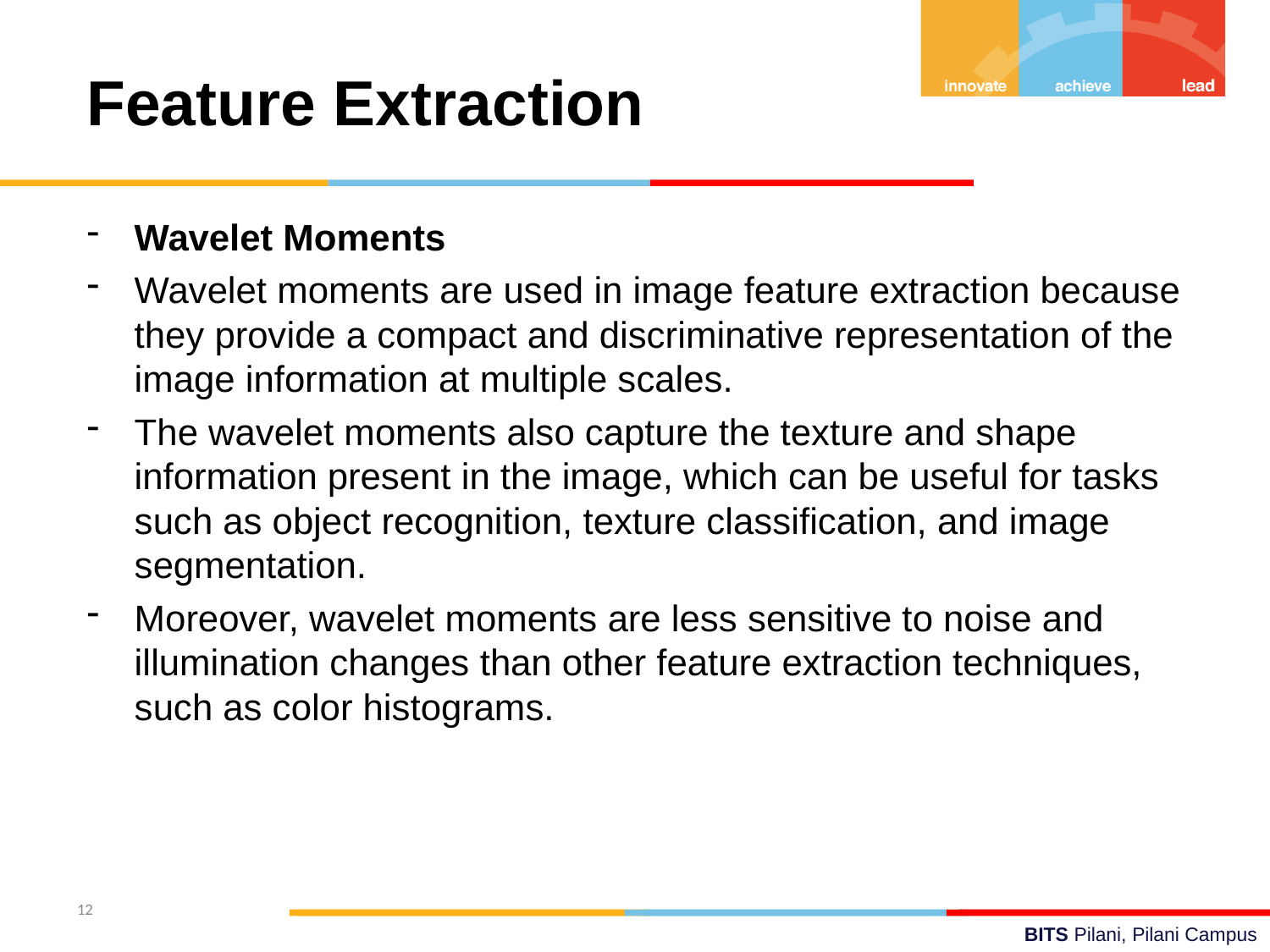

Feature Extraction
Wavelet Moments
Wavelet moments are used in image feature extraction because they provide a compact and discriminative representation of the image information at multiple scales.
The wavelet moments also capture the texture and shape information present in the image, which can be useful for tasks such as object recognition, texture classification, and image segmentation.
Moreover, wavelet moments are less sensitive to noise and illumination changes than other feature extraction techniques, such as color histograms.

12